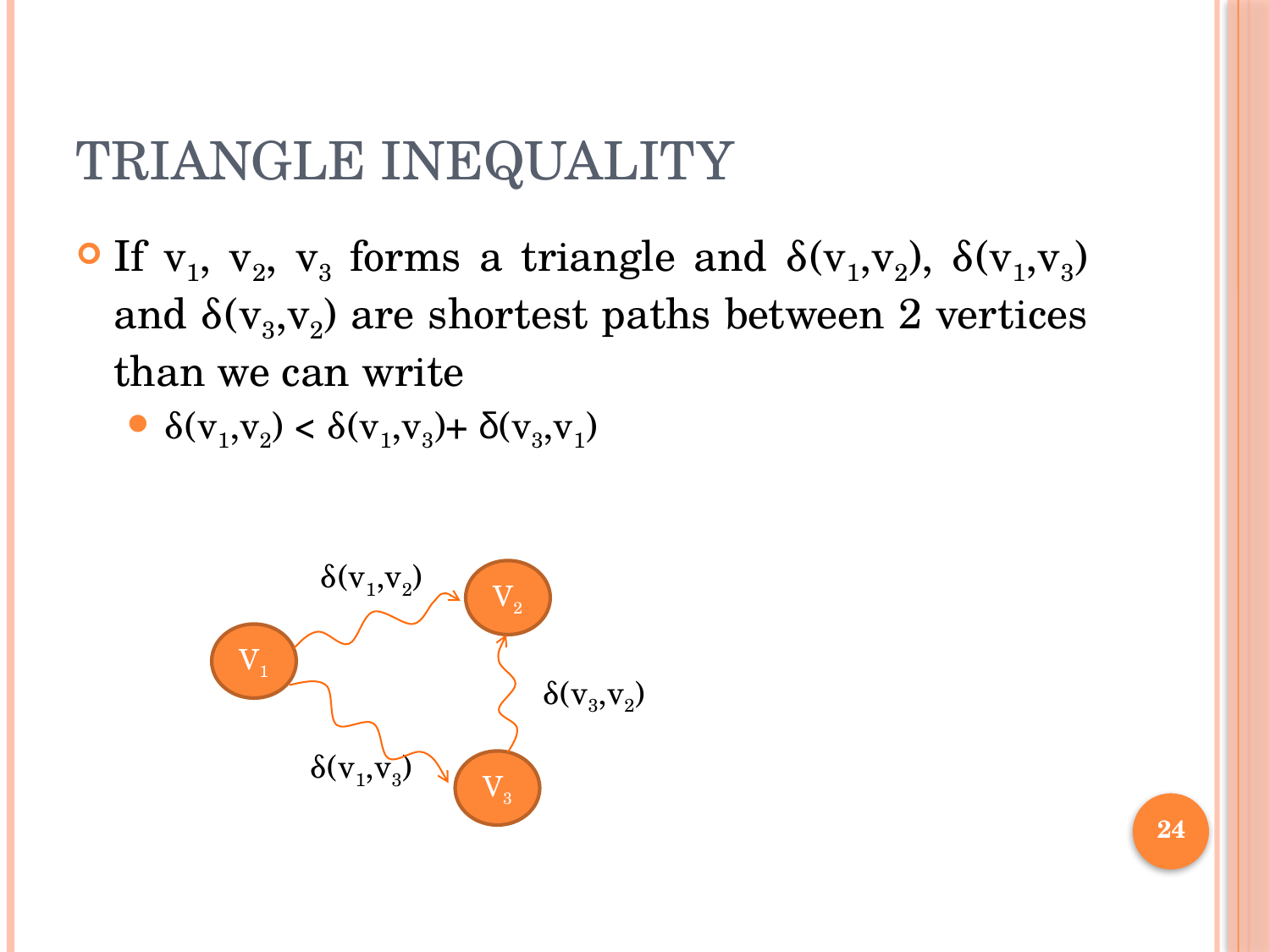

# Triangle inequality
If v1, v2, v3 forms a triangle and δ(v1,v2), δ(v1,v3) and δ(v3,v2) are shortest paths between 2 vertices than we can write
δ(v1,v2) < δ(v1,v3)+ δ(v3,v1)
δ(v1,v2)
V2
V1
δ(v3,v2)
δ(v1,v3)
V3

24